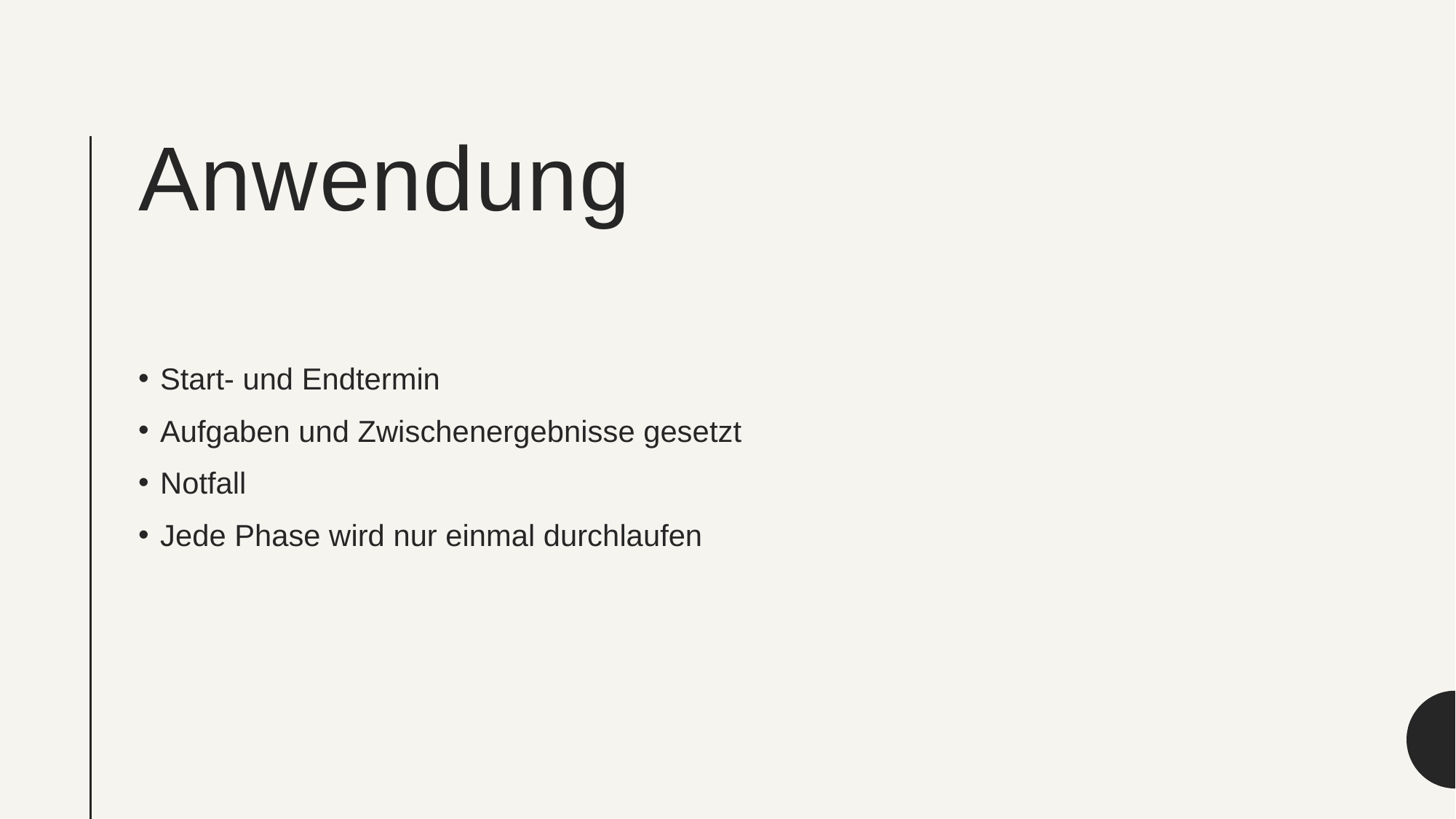

# Anwendung

Start- und Endtermin
Aufgaben und Zwischenergebnisse gesetzt
Notfall
Jede Phase wird nur einmal durchlaufen